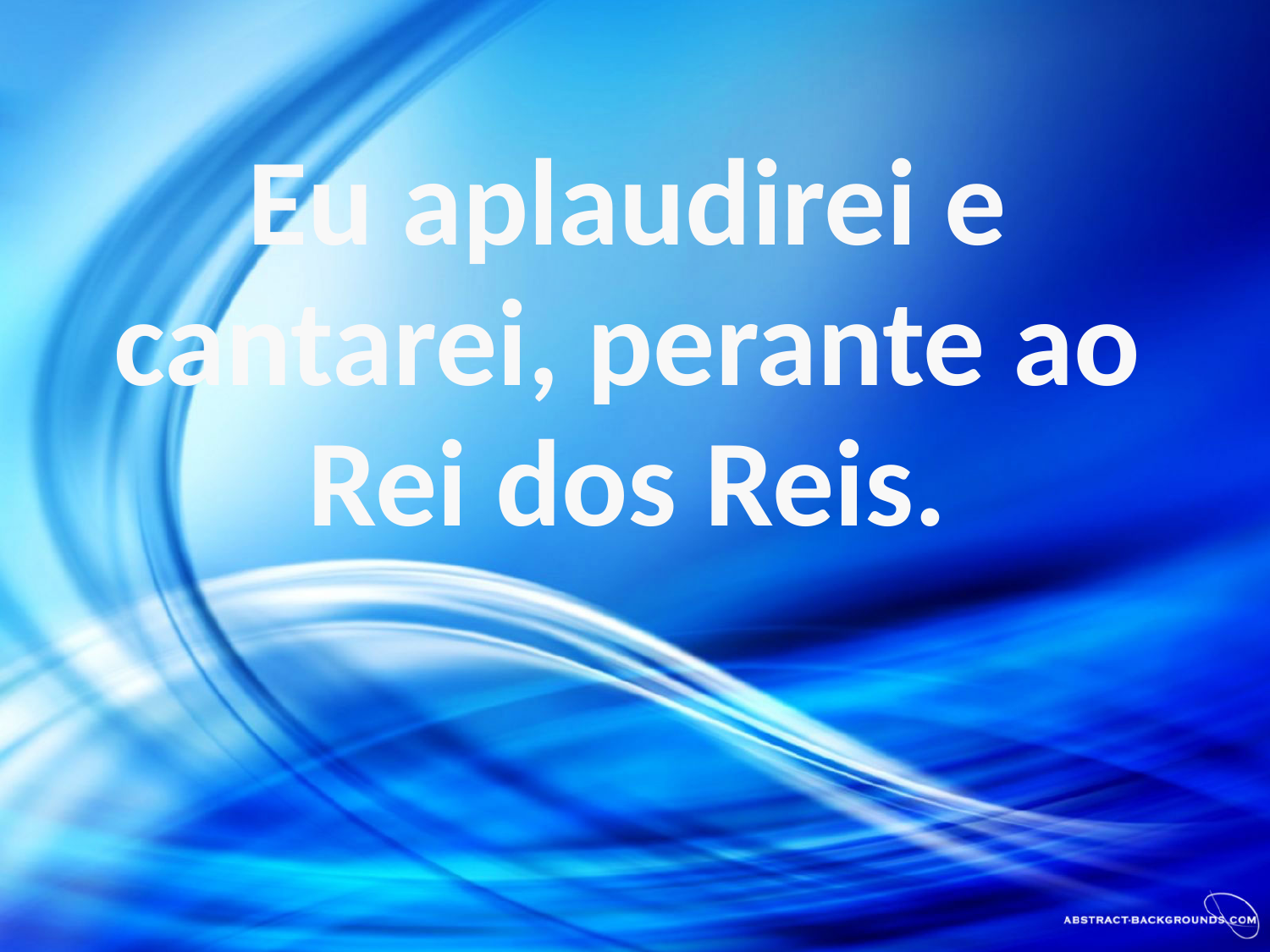

Eu aplaudirei e cantarei, perante ao
Rei dos Reis.